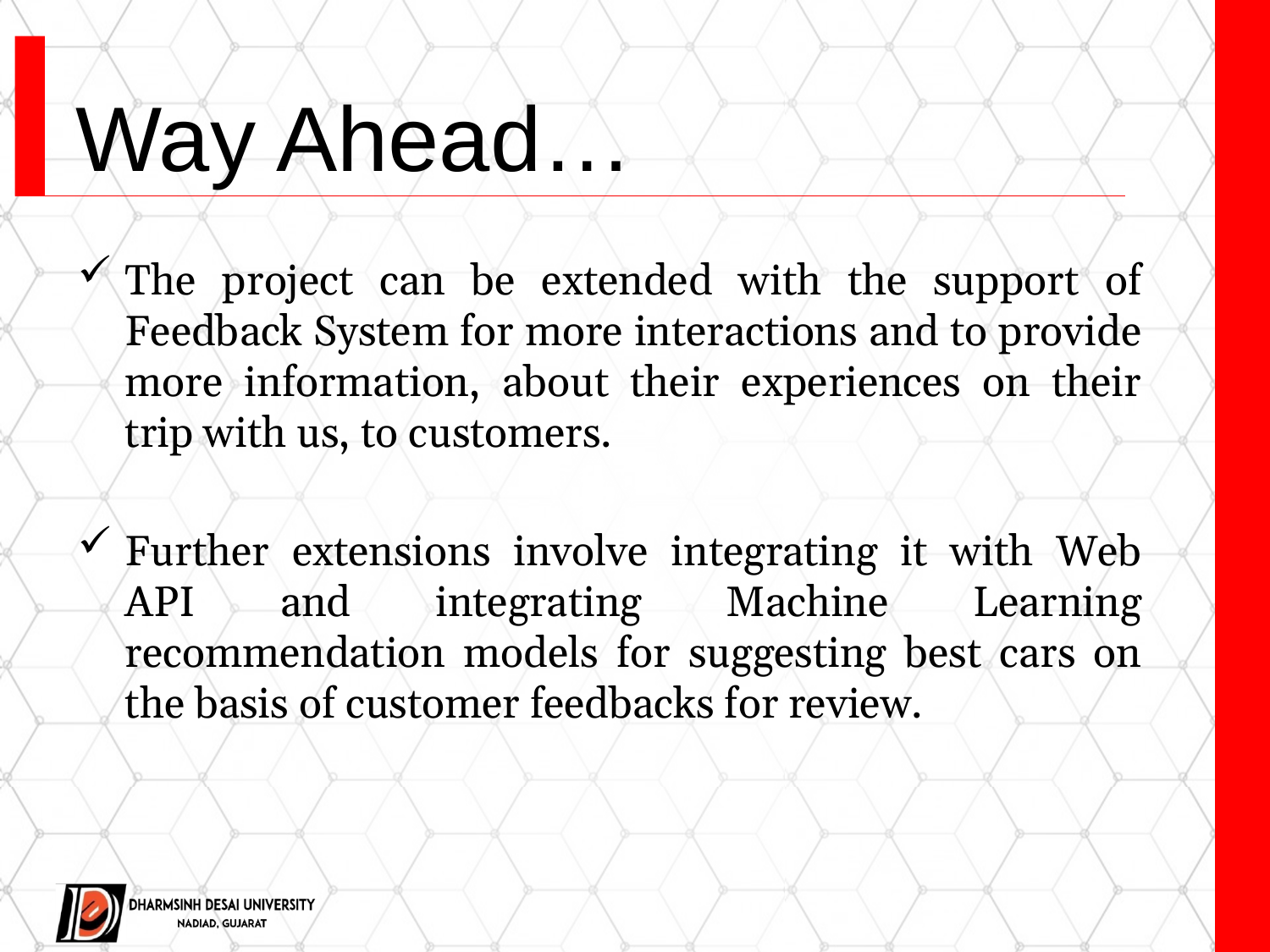

# Way Ahead…
The project can be extended with the support of Feedback System for more interactions and to provide more information, about their experiences on their trip with us, to customers.

Further extensions involve integrating it with Web API and integrating Machine Learning recommendation models for suggesting best cars on the basis of customer feedbacks for review.